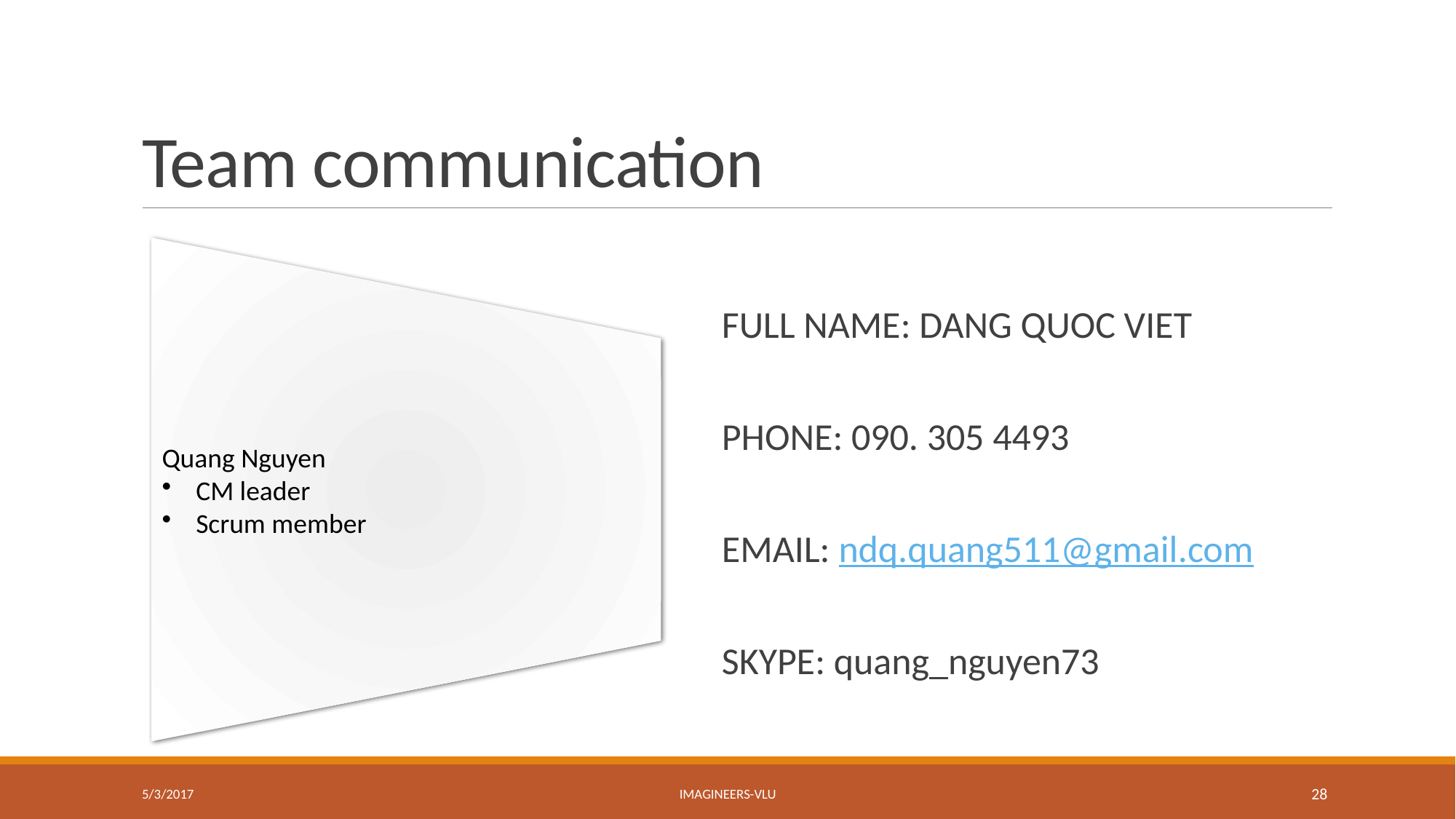

# Team communication
Quang Nguyen
Scrum member
CM leader
FULL NAME: DANG QUOC VIET
PHONE: 090. 305 4493
EMAIL: ndq.quang511@gmail.com
SKYPE: quang_nguyen73

5/3/2017
Imagineers-VLU
28